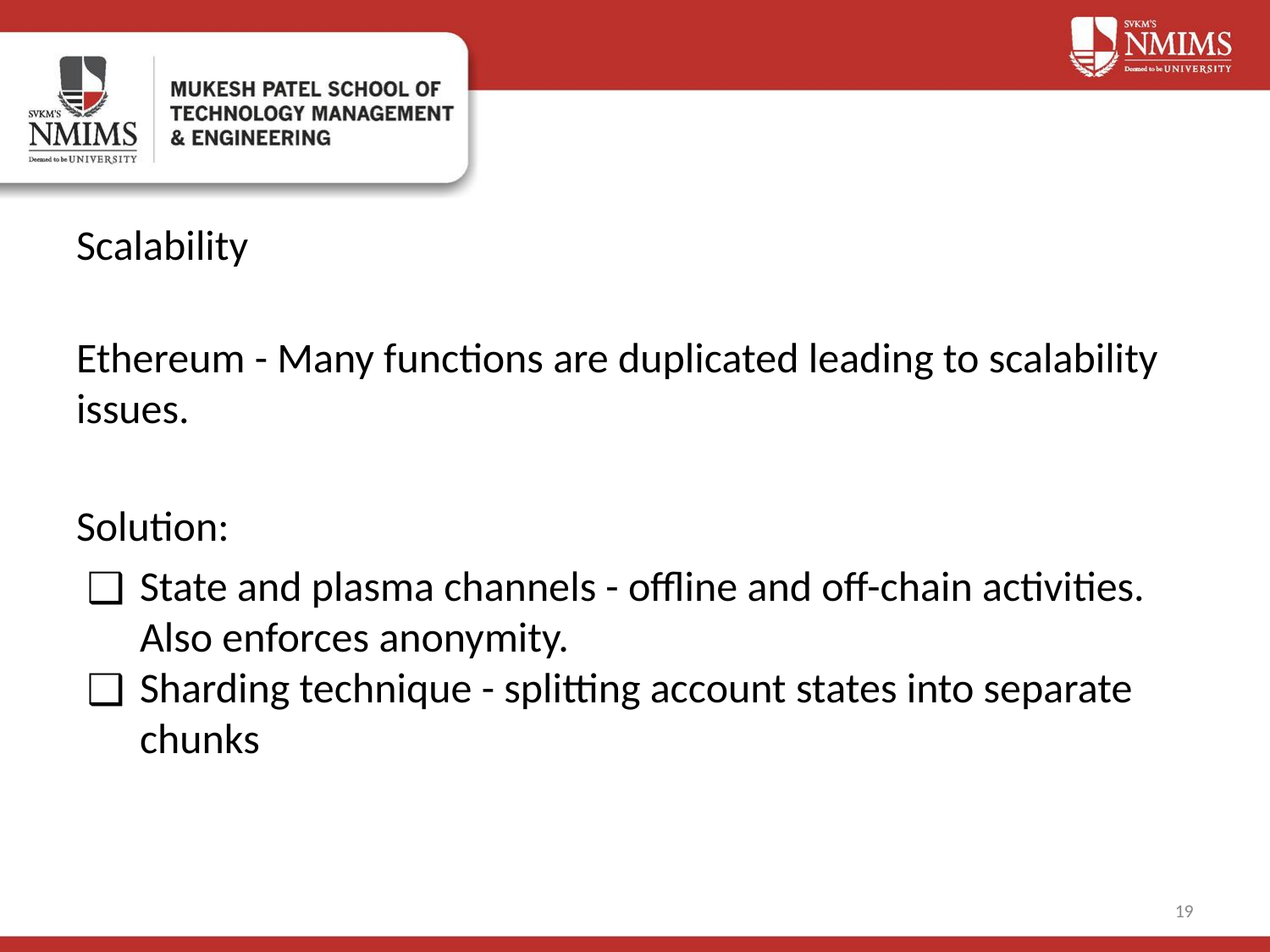

# Scalability
Ethereum - Many functions are duplicated leading to scalability issues.

Solution:
State and plasma channels - offline and off-chain activities. Also enforces anonymity.
Sharding technique - splitting account states into separate chunks

19